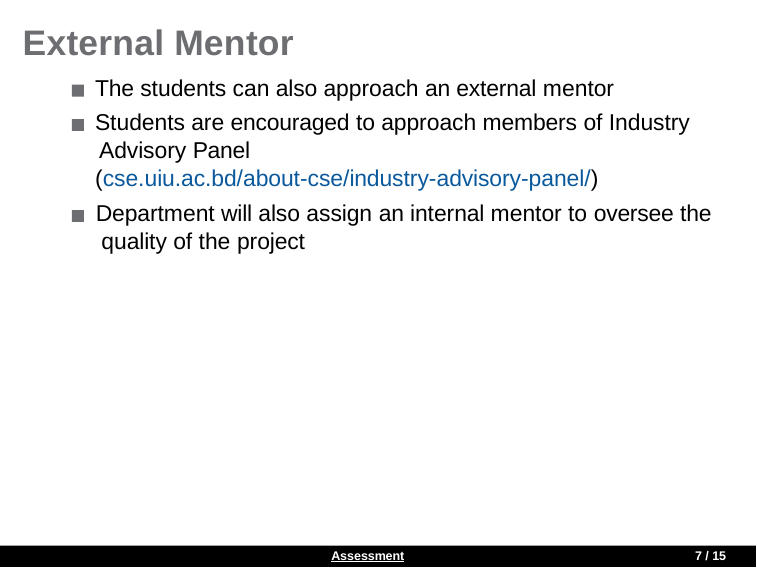

# External Mentor
The students can also approach an external mentor
Students are encouraged to approach members of Industry  Advisory Panel
(cse.uiu.ac.bd/about-cse/industry-advisory-panel/)
Department will also assign an internal mentor to oversee the  quality of the project

Assessment
7 / 15